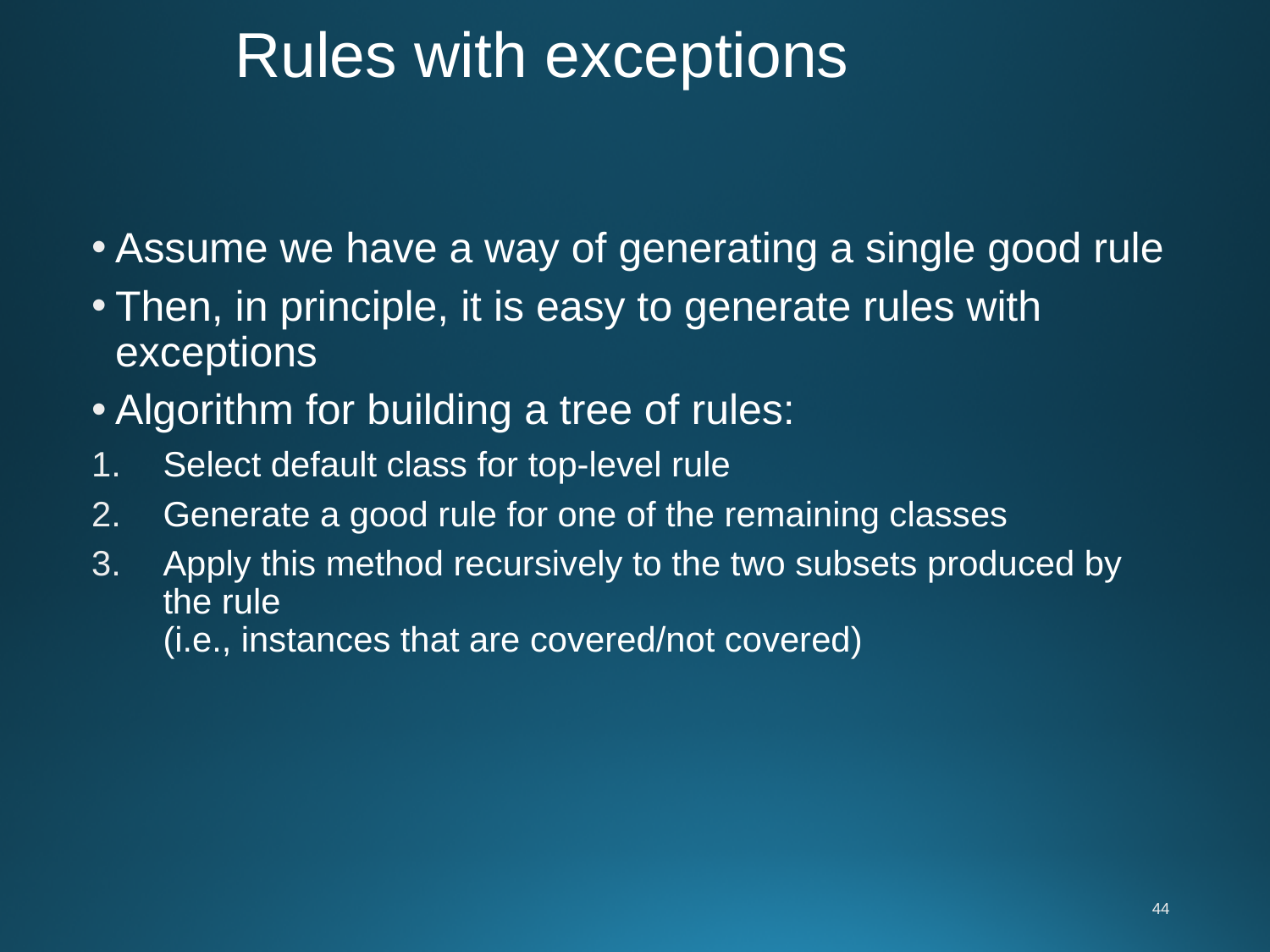

Rules with exceptions
Assume we have a way of generating a single good rule
Then, in principle, it is easy to generate rules with exceptions
Algorithm for building a tree of rules:
Select default class for top-level rule
Generate a good rule for one of the remaining classes
Apply this method recursively to the two subsets produced by the rule
(i.e., instances that are covered/not covered)
44